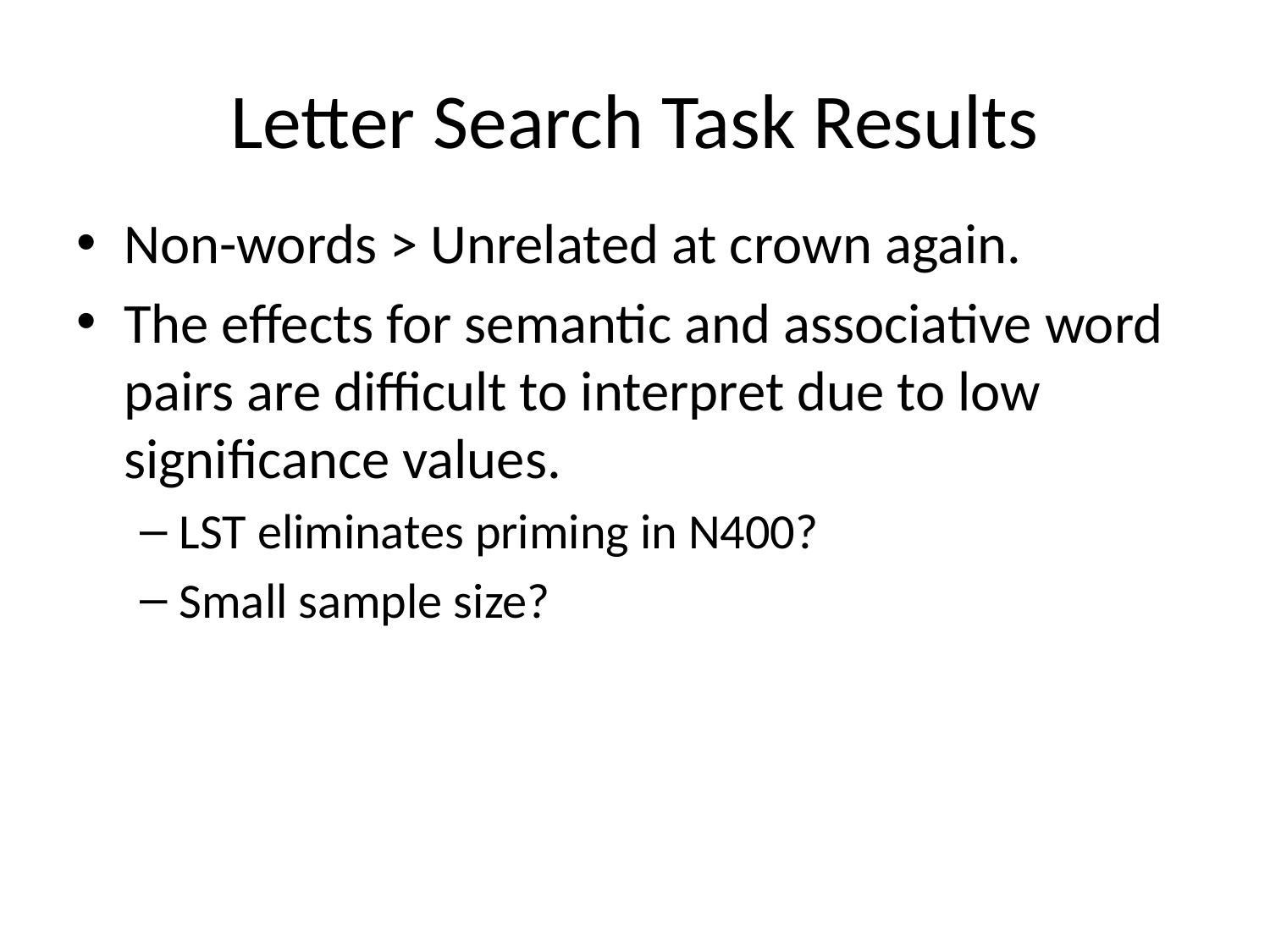

# Letter Search Task Results
Non-words > Unrelated at crown again.
The effects for semantic and associative word pairs are difficult to interpret due to low significance values.
LST eliminates priming in N400?
Small sample size?